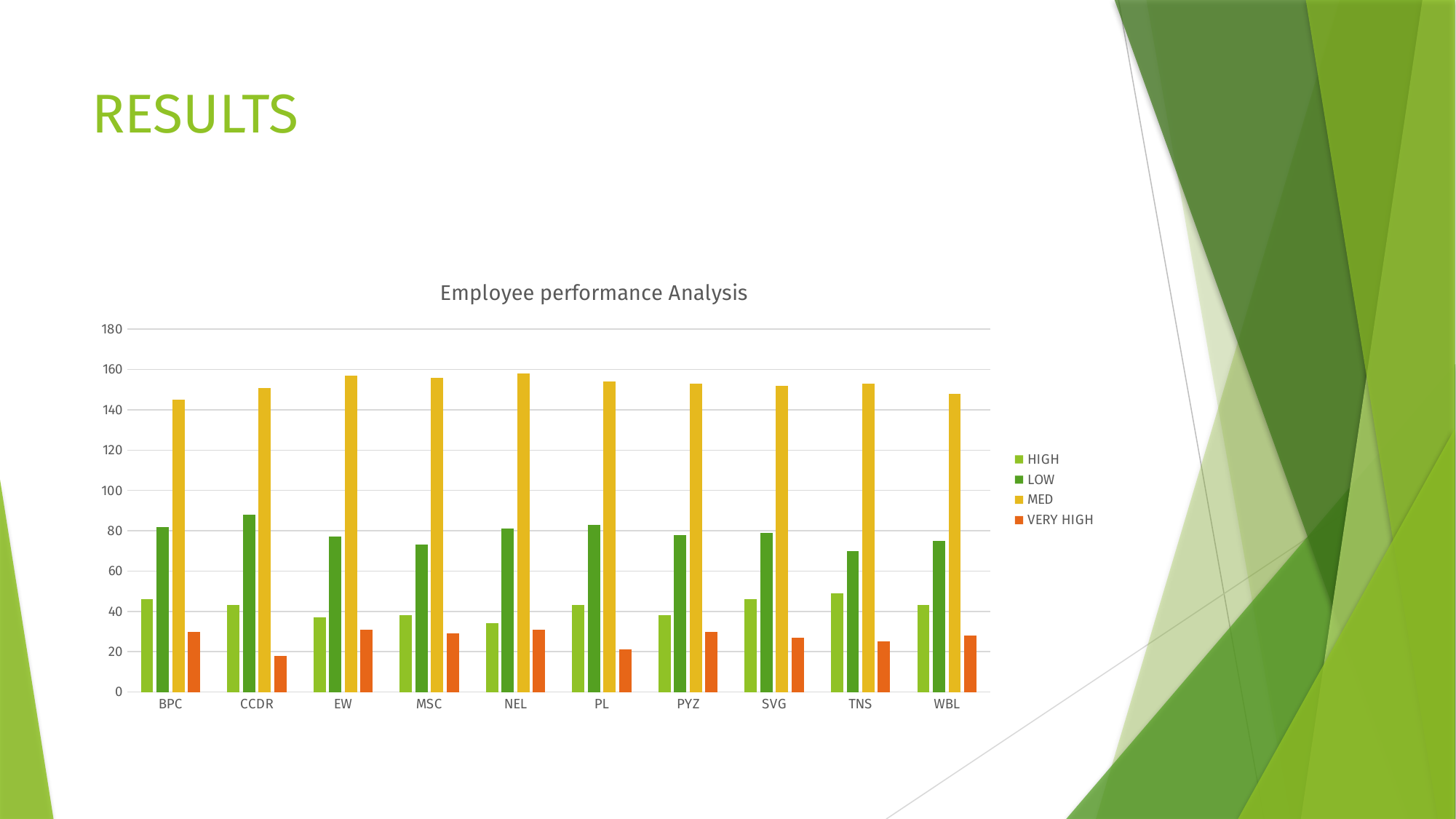

# RESULTS

### Chart: Employee performance Analysis

| Category | HIGH | LOW | MED | VERY HIGH |
|---|---|---|---|---|
| BPC | 46.0 | 82.0 | 145.0 | 30.0 |
| CCDR | 43.0 | 88.0 | 151.0 | 18.0 |
| EW | 37.0 | 77.0 | 157.0 | 31.0 |
| MSC | 38.0 | 73.0 | 156.0 | 29.0 |
| NEL | 34.0 | 81.0 | 158.0 | 31.0 |
| PL | 43.0 | 83.0 | 154.0 | 21.0 |
| PYZ | 38.0 | 78.0 | 153.0 | 30.0 |
| SVG | 46.0 | 79.0 | 152.0 | 27.0 |
| TNS | 49.0 | 70.0 | 153.0 | 25.0 |
| WBL | 43.0 | 75.0 | 148.0 | 28.0 |